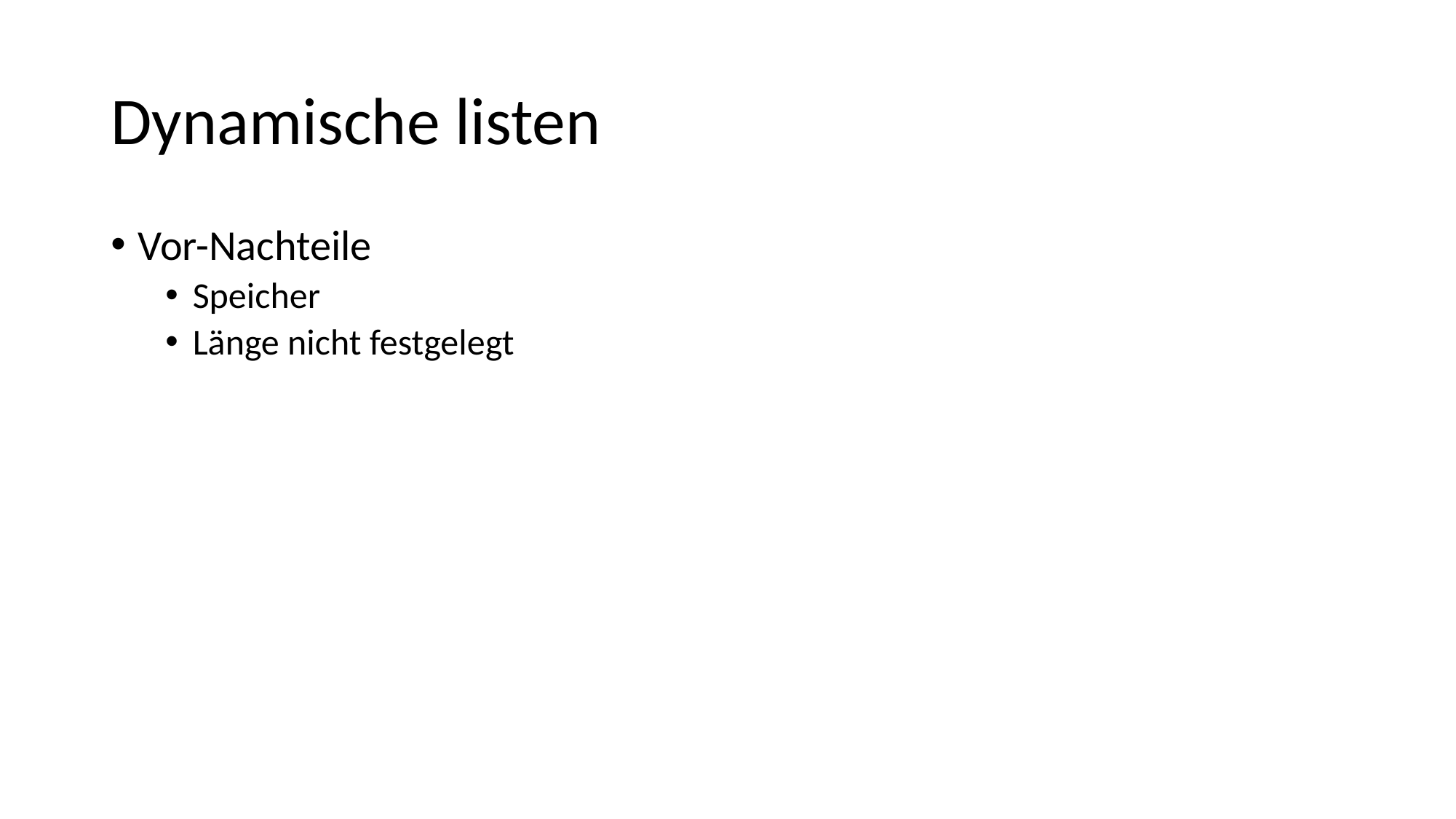

# Dynamische listen
Vor-Nachteile
Speicher
Länge nicht festgelegt